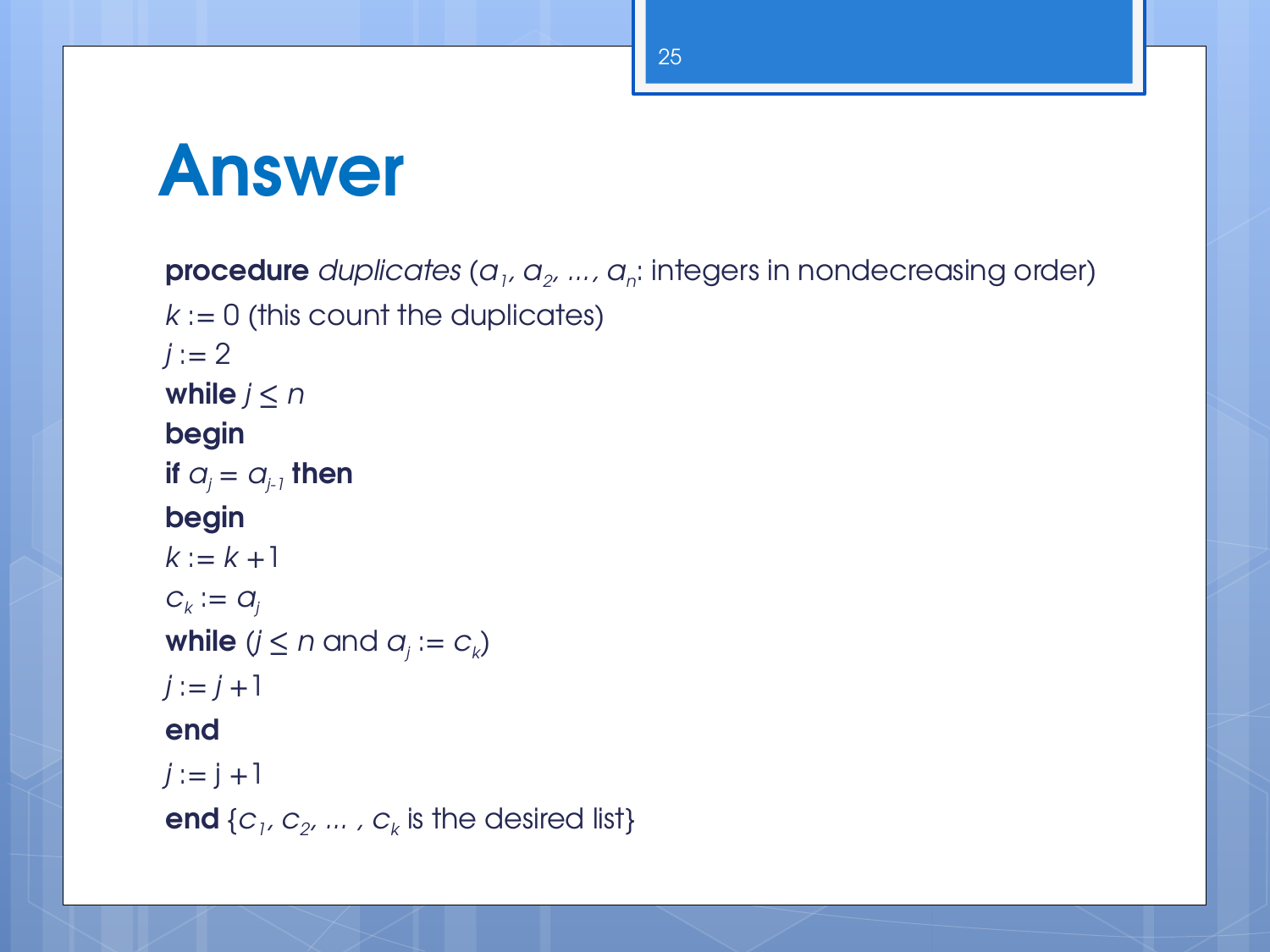

25
# Answer
procedure duplicates (a1, a2, ..., an: integers in nondecreasing order)
k := 0 (this count the duplicates)
j := 2
while j ≤ n
begin
	if aj = aj-1 then
	begin
		k := k +1
		ck := aj
		while (j ≤ n and aj := ck)
			j := j +1
	end
	j := j +1
end {c1, c2, ... , ck is the desired list}